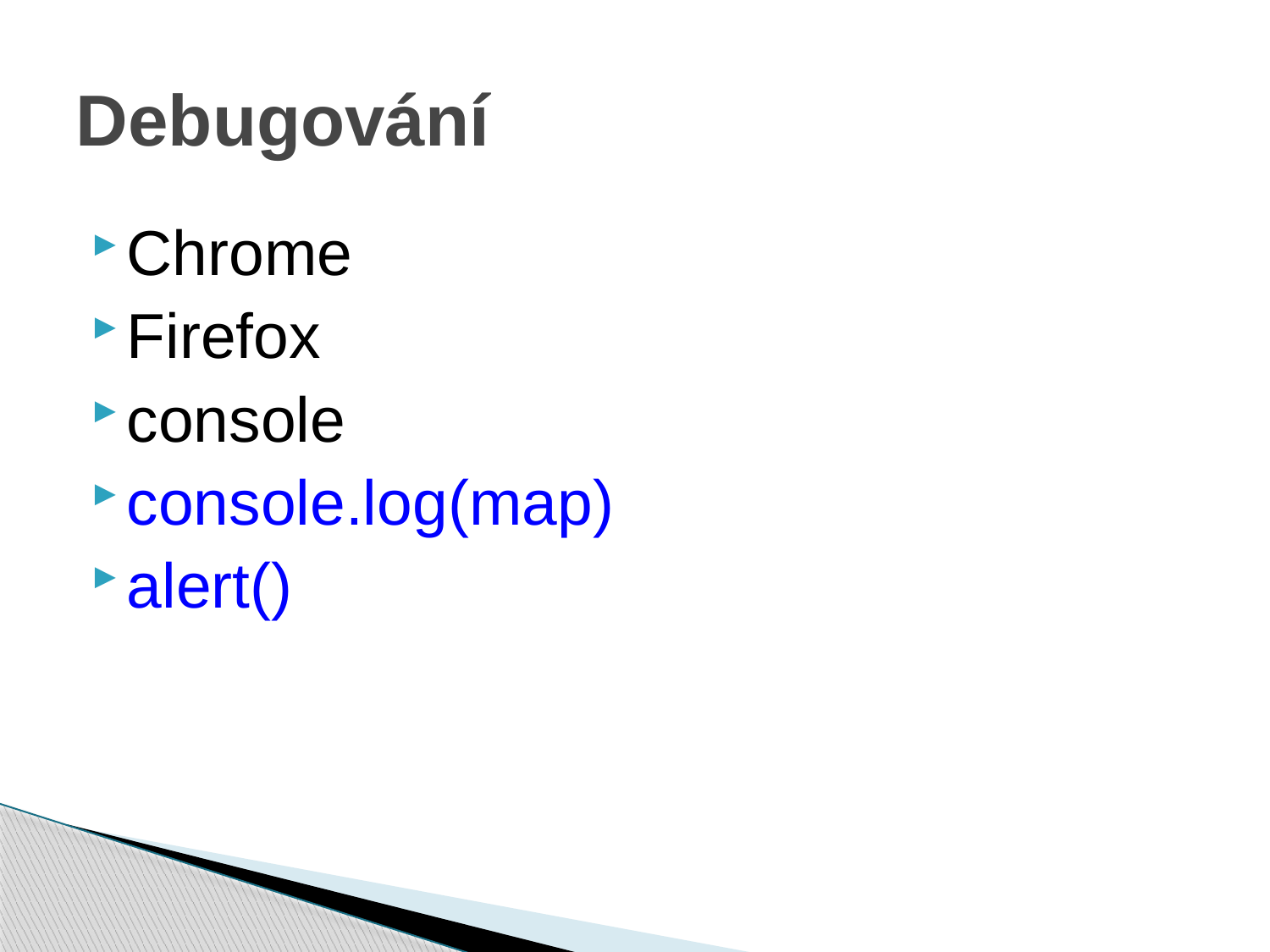

# Debugování
Chrome
Firefox
console
console.log(map)
alert()